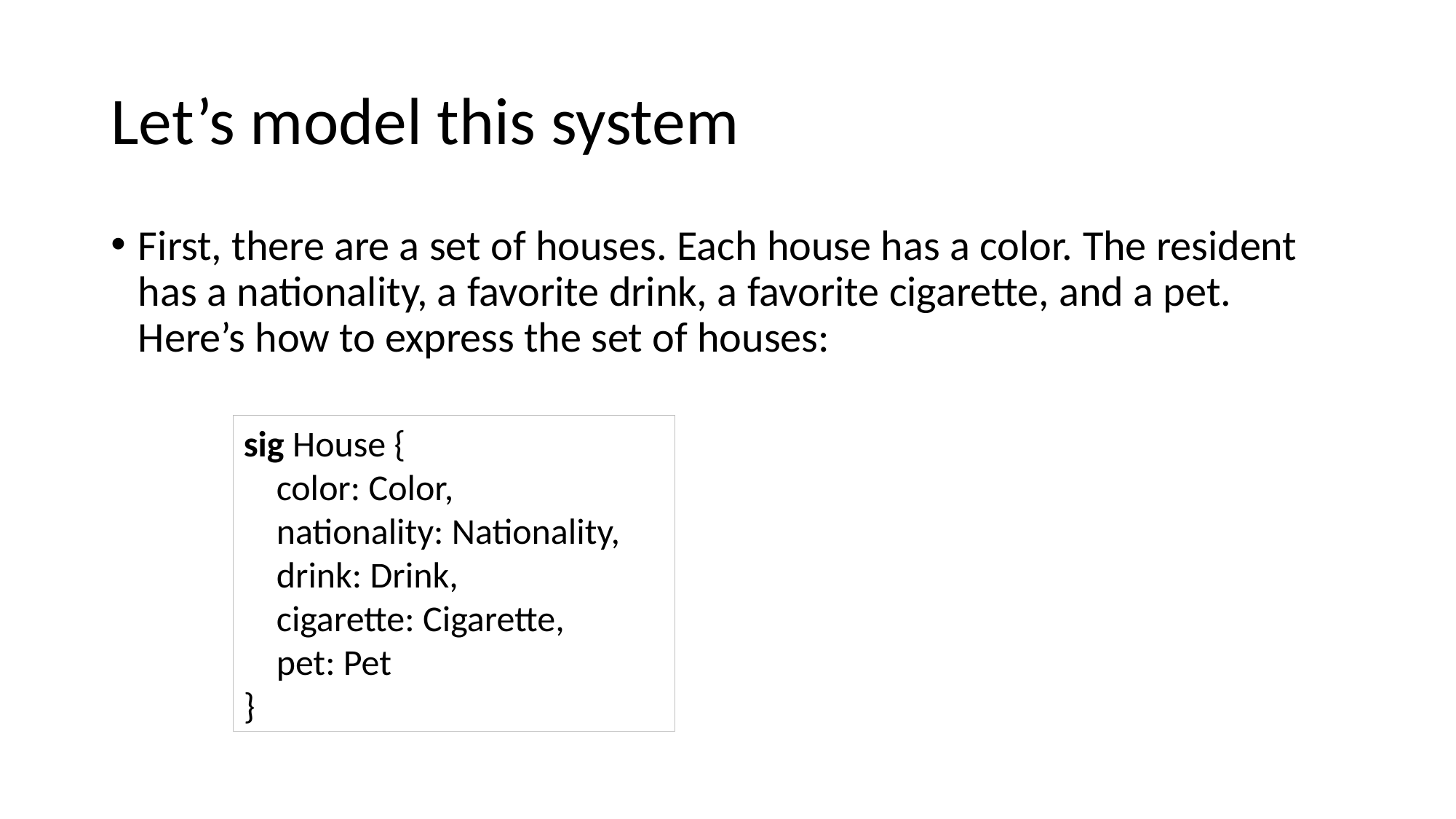

# Let’s model this system
First, there are a set of houses. Each house has a color. The resident has a nationality, a favorite drink, a favorite cigarette, and a pet. Here’s how to express the set of houses:
sig House {
    color: Color,
    nationality: Nationality,
    drink: Drink,
    cigarette: Cigarette,
    pet: Pet
}